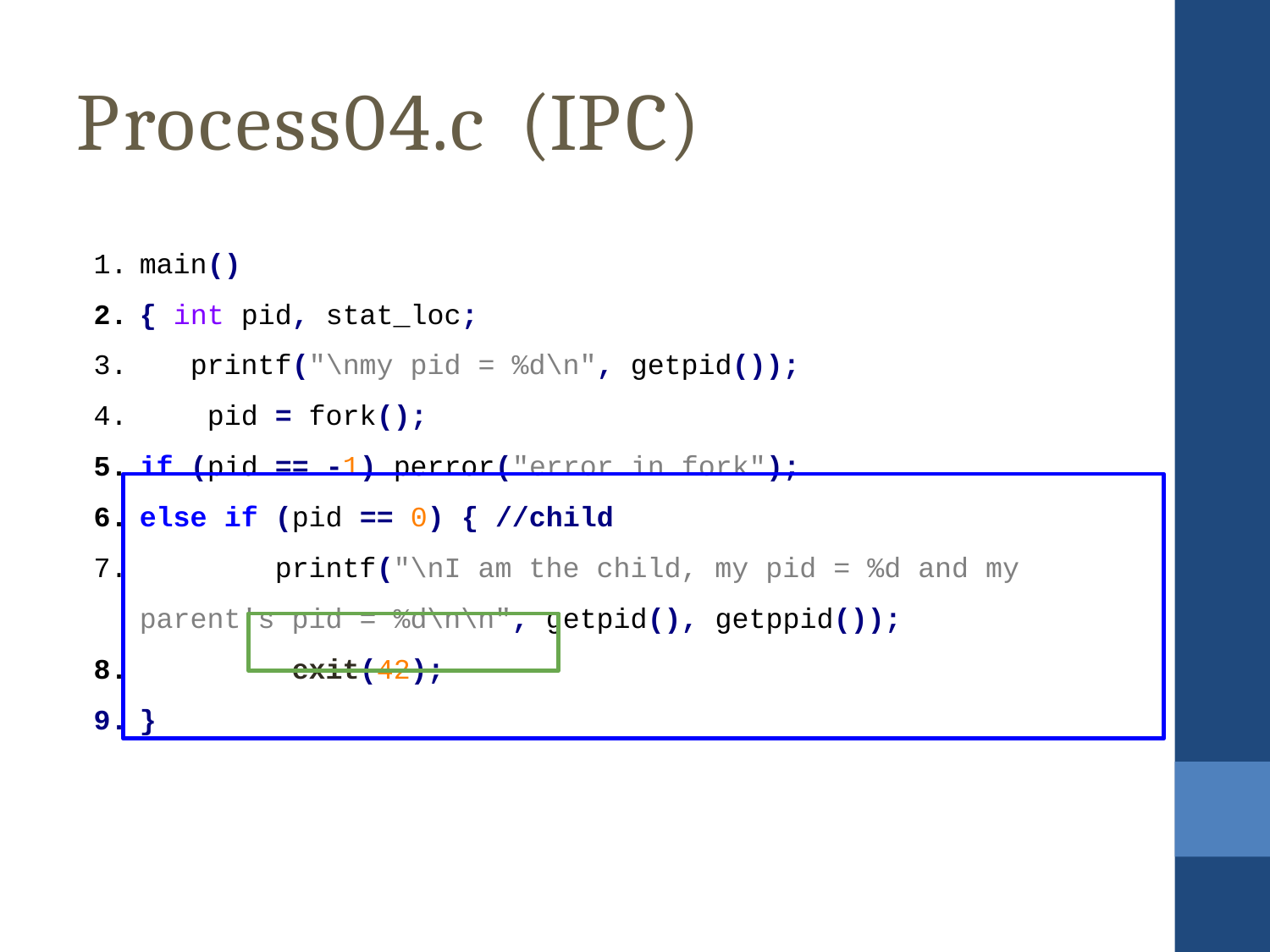

Process04.c  (IPC)
main()
{ int pid, stat_loc;
   printf("\nmy pid = %d\n", getpid());
    pid = fork();
if (pid == -1) perror("error in fork");
else if (pid == 0) { //child
        printf("\nI am the child, my pid = %d and my parent's pid = %d\n\n", getpid(), getppid());
         exit(42);
}